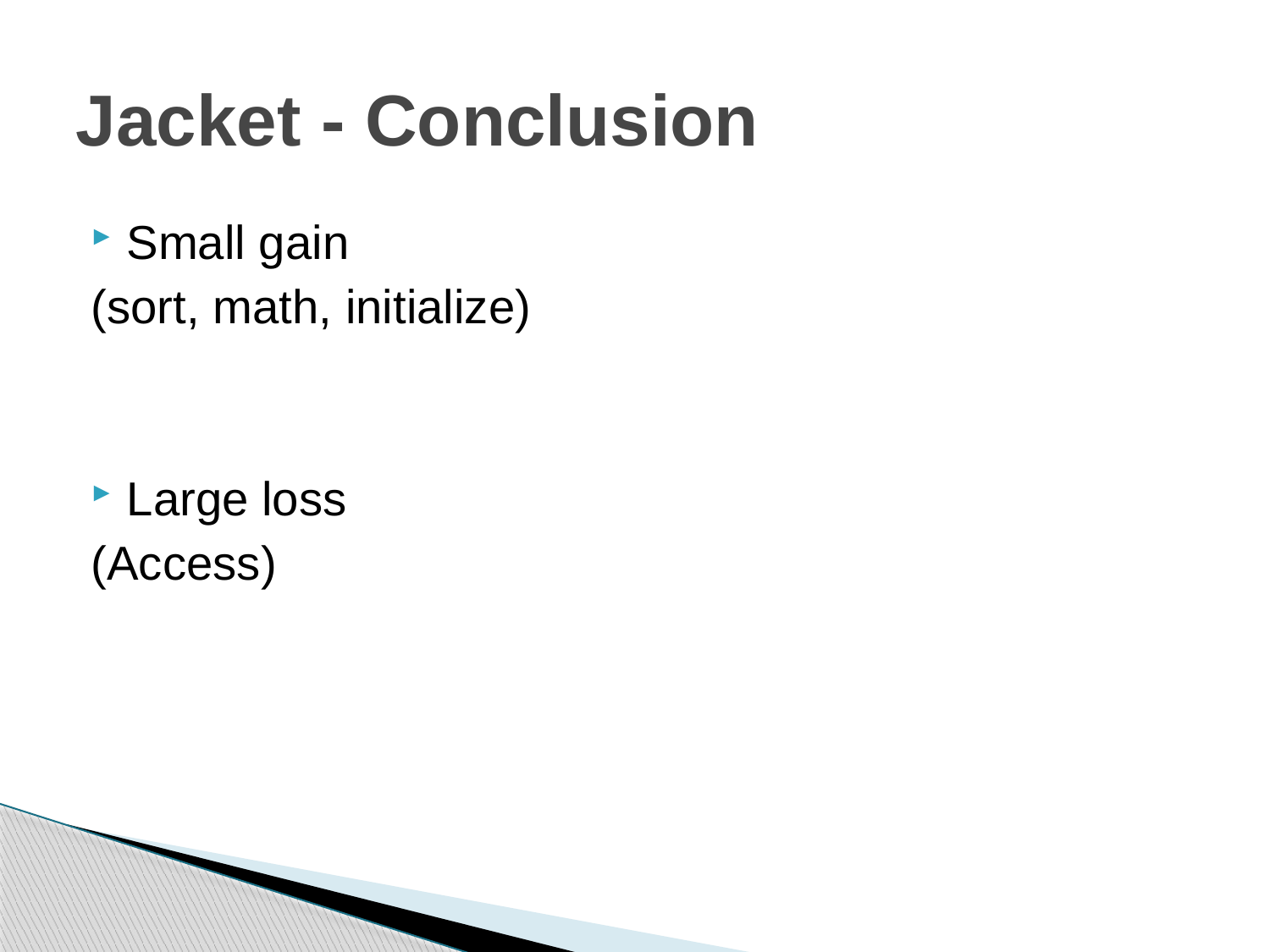

# Jacket - Conclusion
Small gain
(sort, math, initialize)

Large loss
(Access)